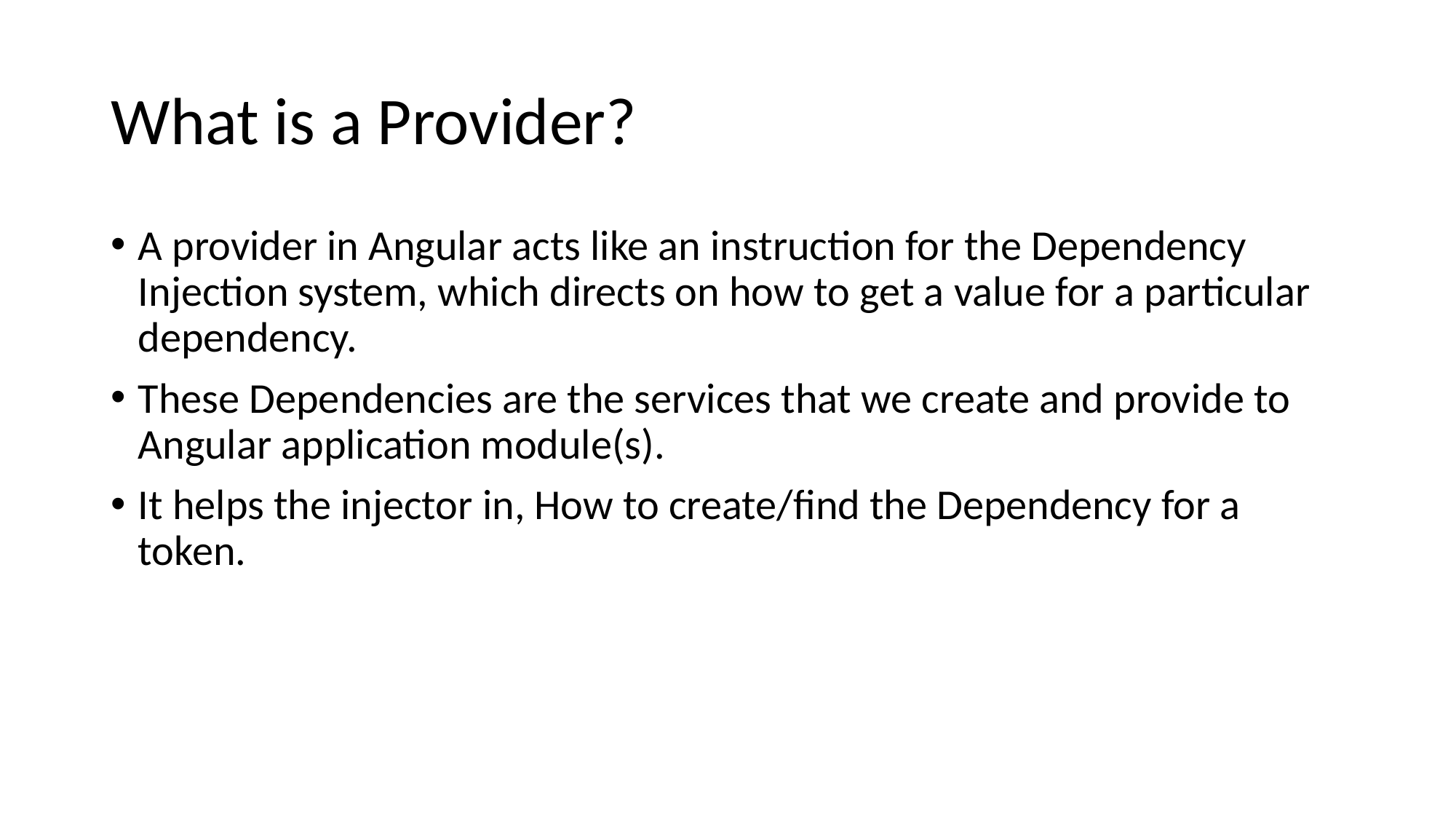

# What is a Provider?
A provider in Angular acts like an instruction for the Dependency Injection system, which directs on how to get a value for a particular dependency.
These Dependencies are the services that we create and provide to Angular application module(s).
It helps the injector in, How to create/find the Dependency for a token.